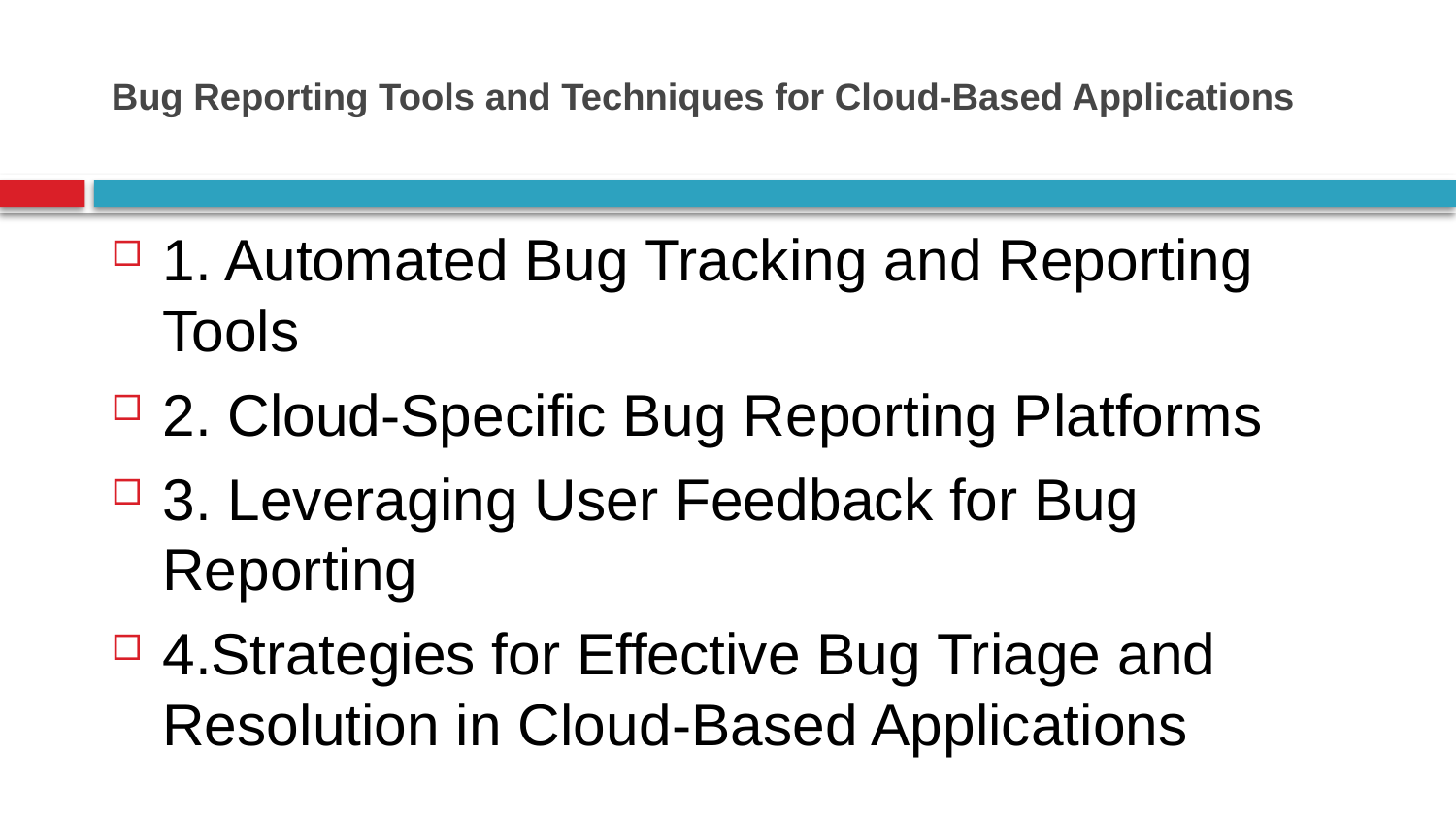

# Bug Reporting Tools and Techniques for Cloud-Based Applications
1. Automated Bug Tracking and Reporting Tools
2. Cloud-Specific Bug Reporting Platforms
3. Leveraging User Feedback for Bug Reporting
4.Strategies for Effective Bug Triage and Resolution in Cloud-Based Applications